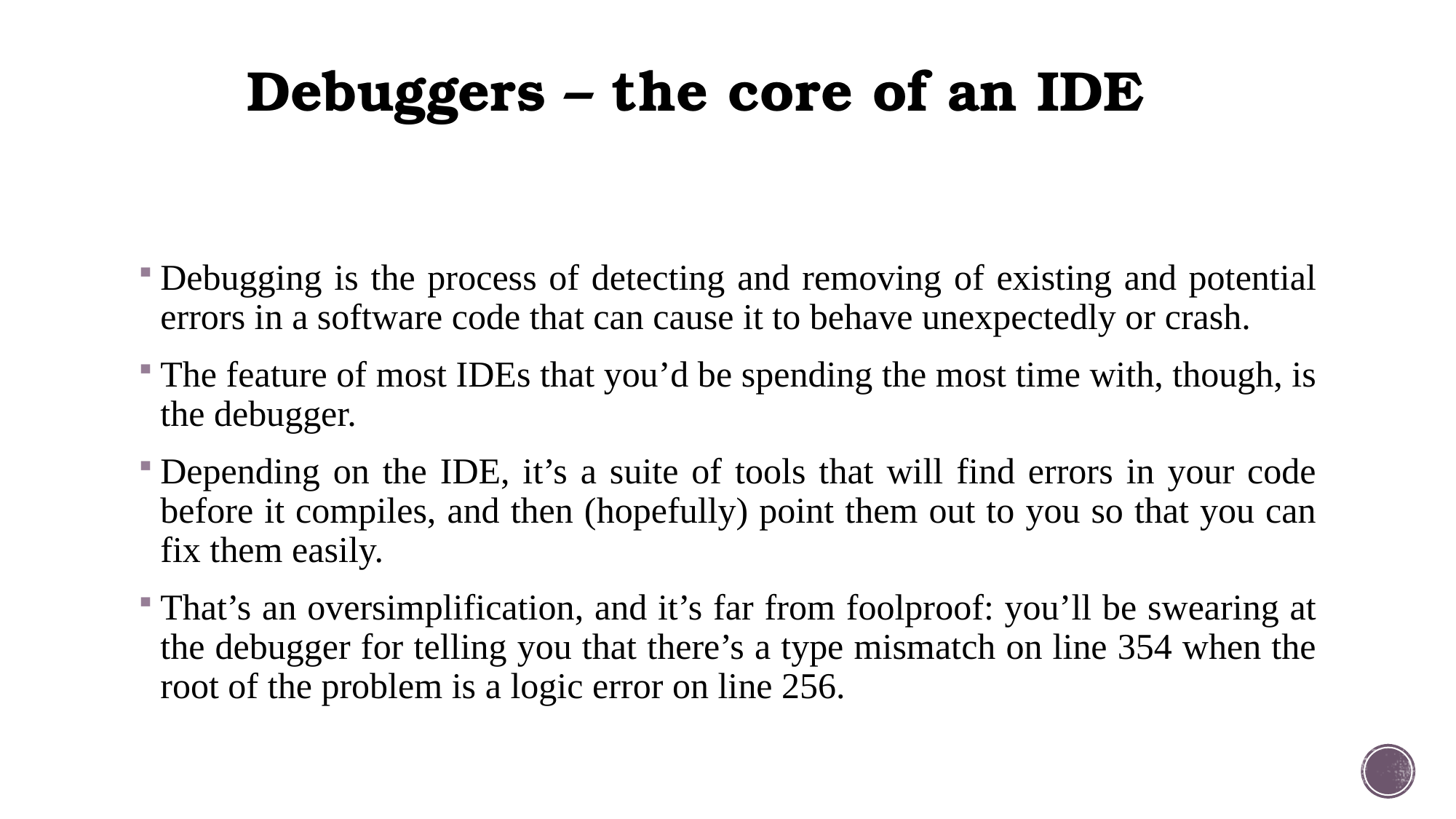

# Debuggers – the core of an IDE
Debugging is the process of detecting and removing of existing and potential errors in a software code that can cause it to behave unexpectedly or crash.
The feature of most IDEs that you’d be spending the most time with, though, is the debugger.
Depending on the IDE, it’s a suite of tools that will find errors in your code before it compiles, and then (hopefully) point them out to you so that you can fix them easily.
That’s an oversimplification, and it’s far from foolproof: you’ll be swearing at the debugger for telling you that there’s a type mismatch on line 354 when the root of the problem is a logic error on line 256.